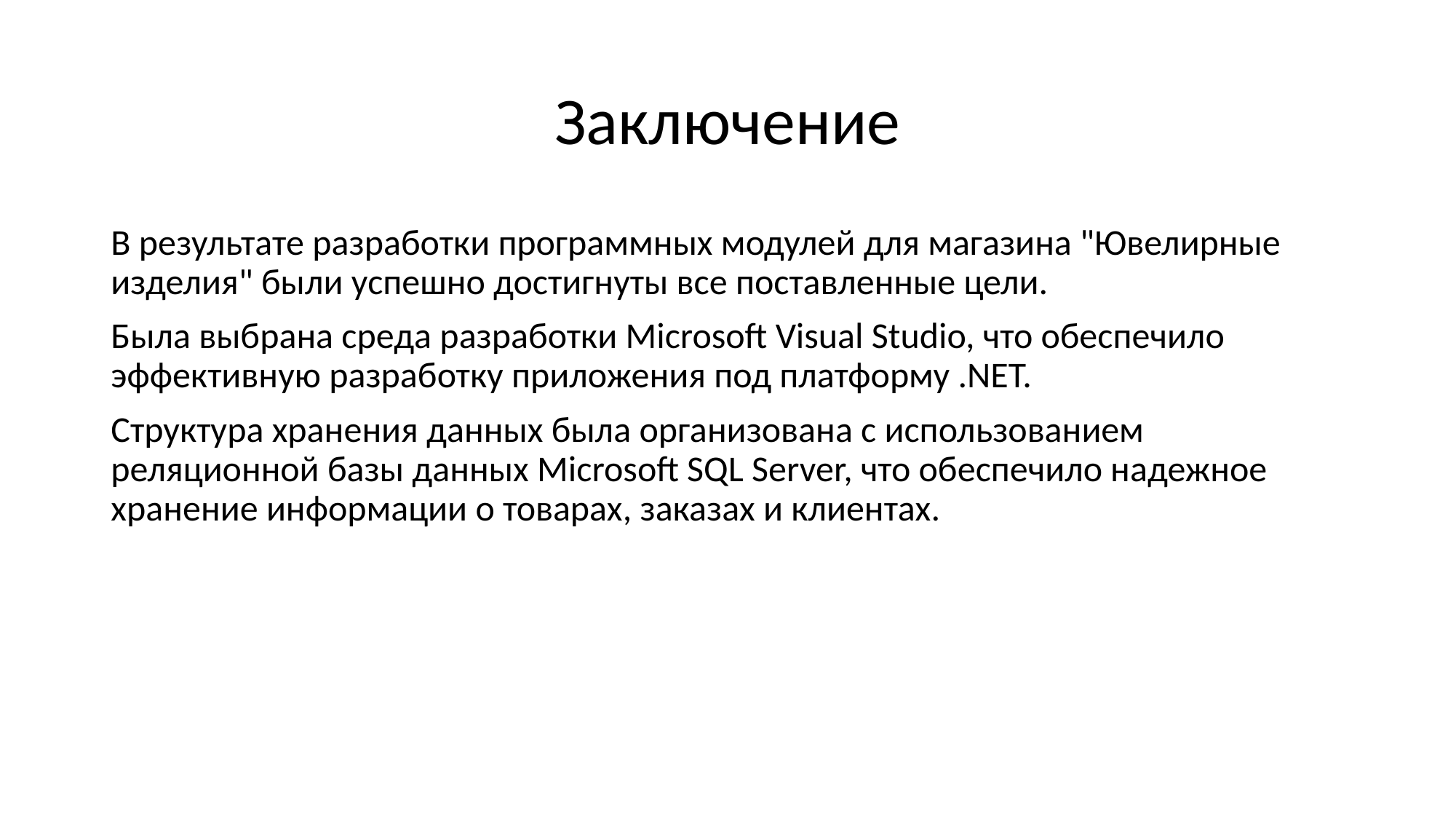

# Заключение
В результате разработки программных модулей для магазина "Ювелирные изделия" были успешно достигнуты все поставленные цели.
Была выбрана среда разработки Microsoft Visual Studio, что обеспечило эффективную разработку приложения под платформу .NET.
Структура хранения данных была организована с использованием реляционной базы данных Microsoft SQL Server, что обеспечило надежное хранение информации о товарах, заказах и клиентах.